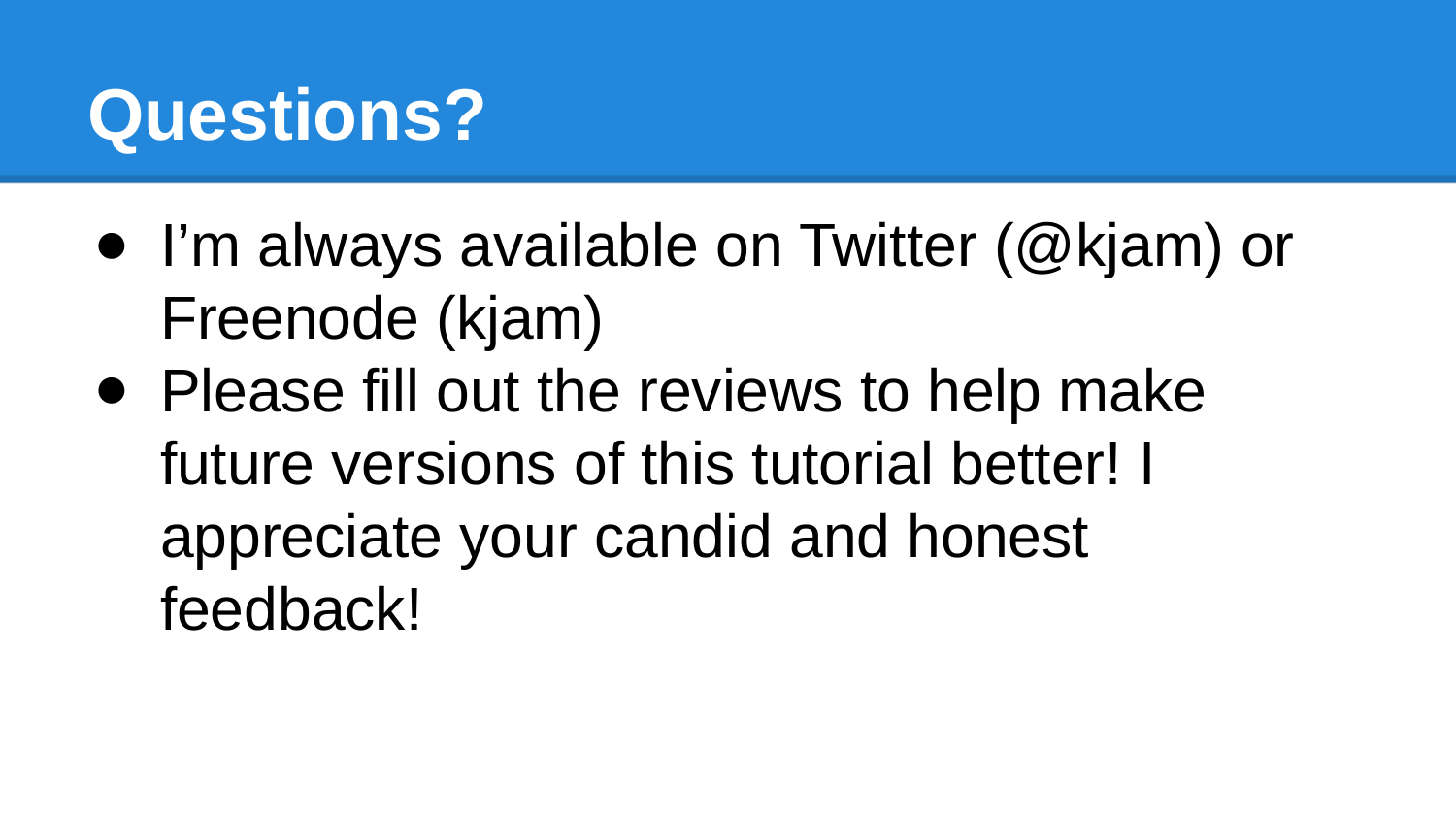

# Questions?
I’m always available on Twitter (@kjam) or Freenode (kjam)
Please fill out the reviews to help make future versions of this tutorial better! I appreciate your candid and honest feedback!